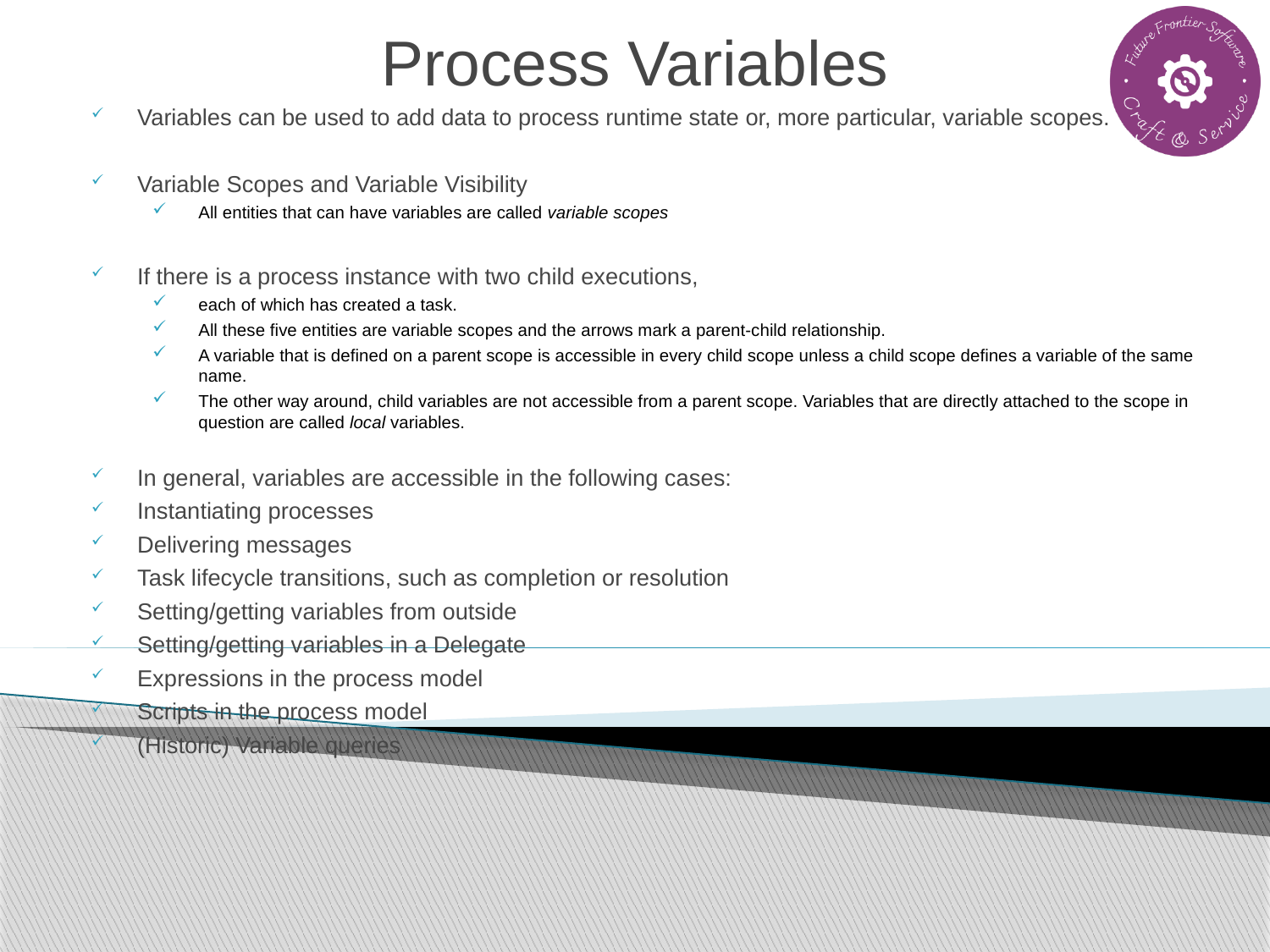

# Process Variables
Variables can be used to add data to process runtime state or, more particular, variable scopes.

Variable Scopes and Variable Visibility
All entities that can have variables are called variable scopes

If there is a process instance with two child executions,
each of which has created a task.
All these five entities are variable scopes and the arrows mark a parent-child relationship.
A variable that is defined on a parent scope is accessible in every child scope unless a child scope defines a variable of the same name.
The other way around, child variables are not accessible from a parent scope. Variables that are directly attached to the scope in question are called local variables.

In general, variables are accessible in the following cases:
Instantiating processes
Delivering messages
Task lifecycle transitions, such as completion or resolution
Setting/getting variables from outside
Setting/getting variables in a Delegate
Expressions in the process model
Scripts in the process model
(Historic) Variable queries